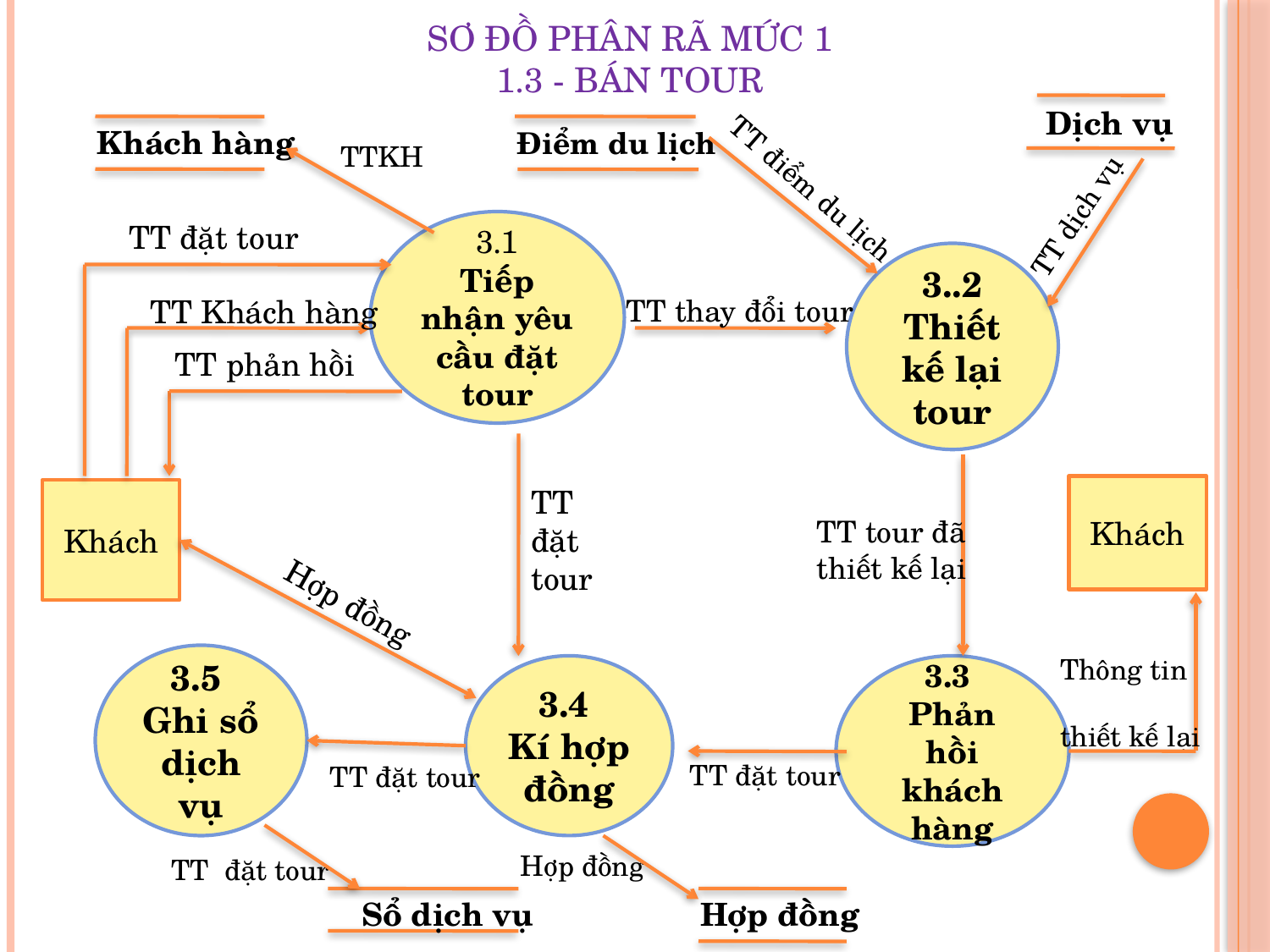

# Sơ đồ phân rã mức 1 1.3 - Bán tour
  Dịch vụ
Khách hàng
  Điểm du lịch
TTKH
TT dịch vụ
TT điểm du lịch
TT đặt tour
3.1
Tiếp nhận yêu cầu đặt tour
3..2 Thiết kế lại tour
TT Khách hàng
TT thay đổi tour
    TT phản hồi
TT
đặt
tour
Khách
Khách
TT tour đã thiết kế lại
Hợp đồng
3.5
Ghi sổ dịch vụ
Thông tin                  thiết kế lại
3.4
Kí hợp đồng
3.3
Phản hồi khách hàng

TT đặt tour
TT đặt tour
Hợp đồng
TT  đặt tour
Sổ dịch vụ
Hợp đồng